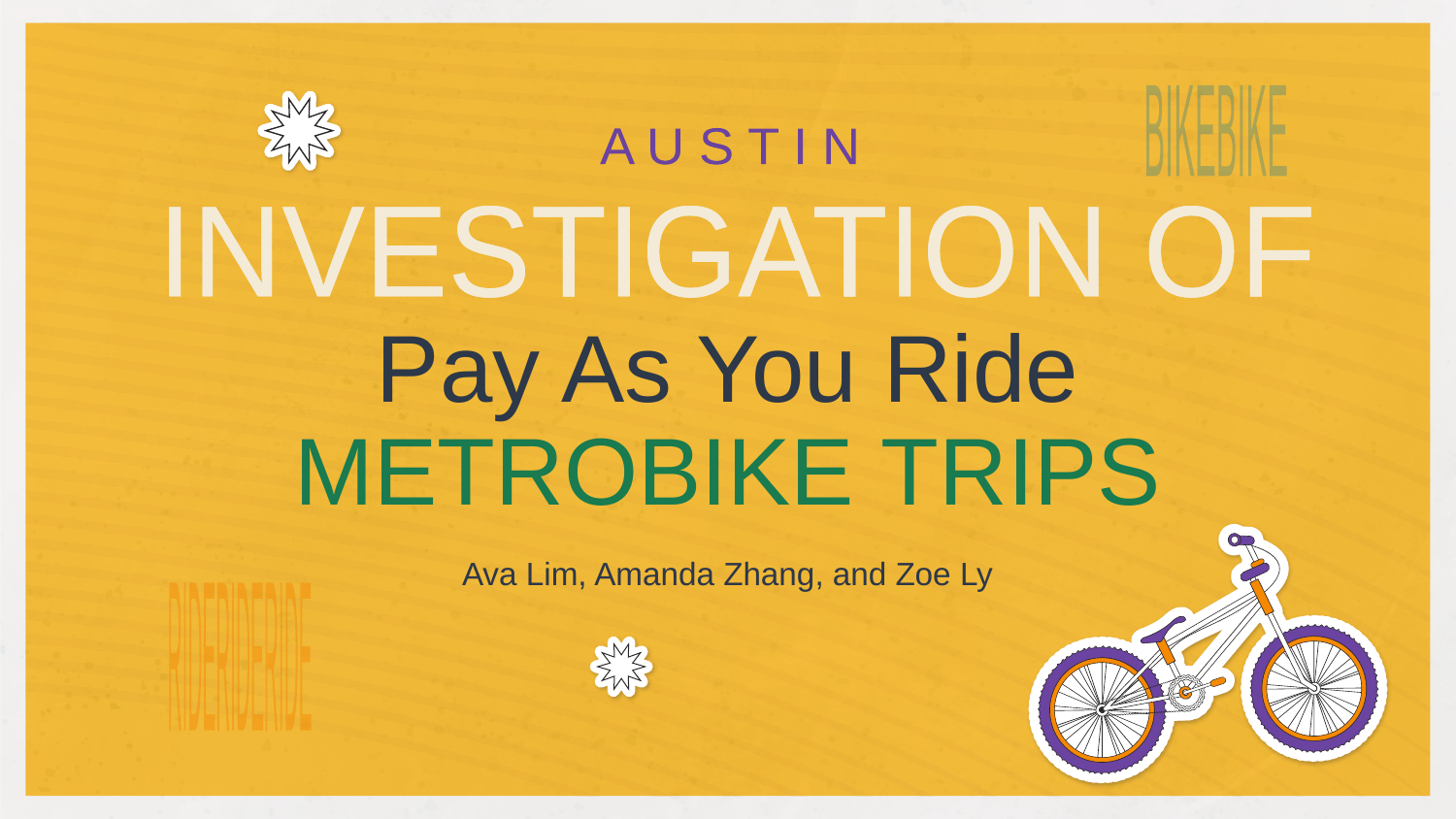

BIKE
BIKE

A U S T I N
INVESTIGATION OF
INVESTIGATION OF
# Pay As You Ride METROBIKE TRIPS

Ava Lim, Amanda Zhang, and Zoe Ly
RIDE
RIDE
RIDE